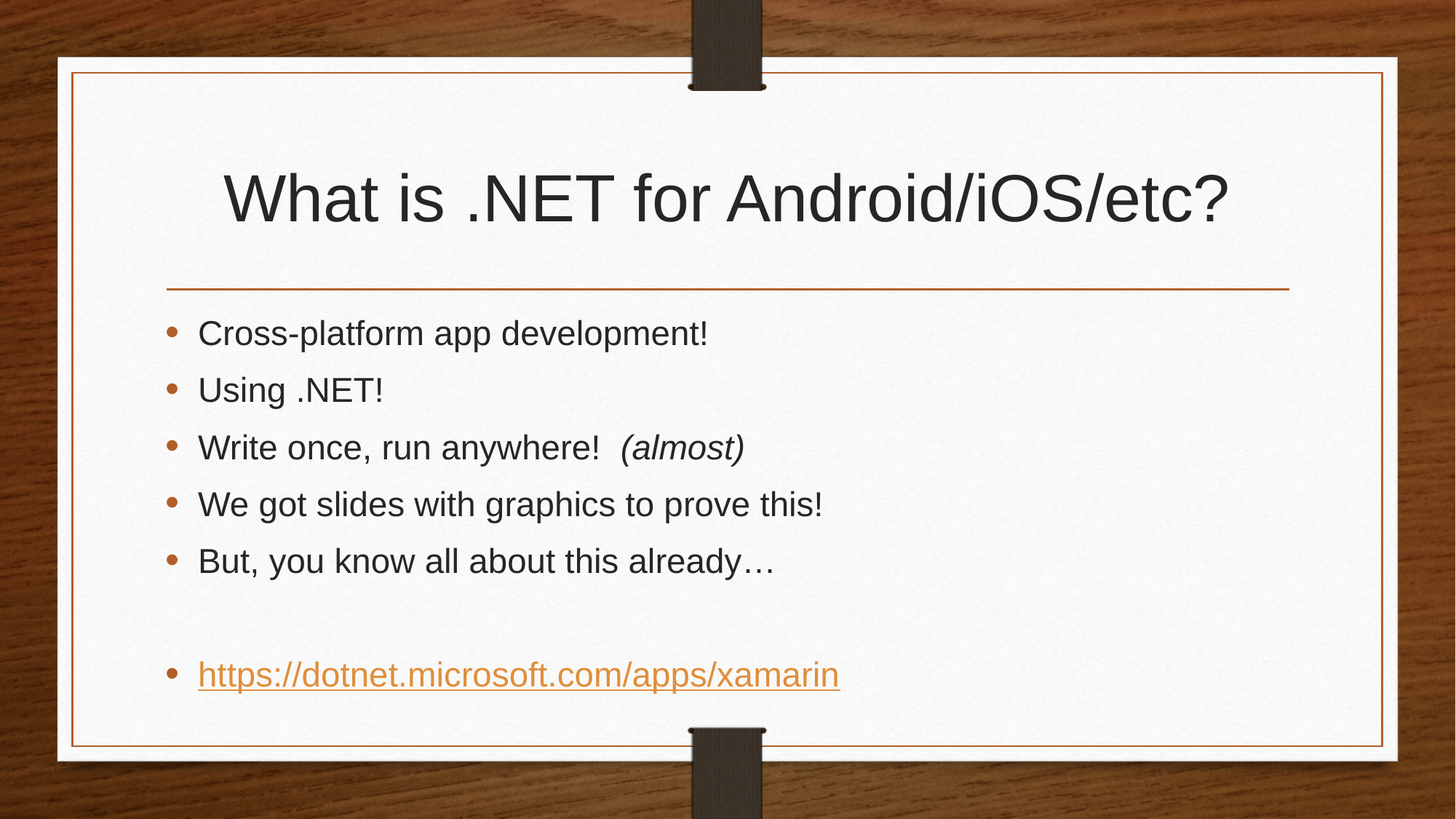

# What is .NET for Android/iOS/etc?
Cross-platform app development!
Using .NET!
Write once, run anywhere!  (almost)
We got slides with graphics to prove this!
But, you know all about this already…

https://dotnet.microsoft.com/apps/xamarin